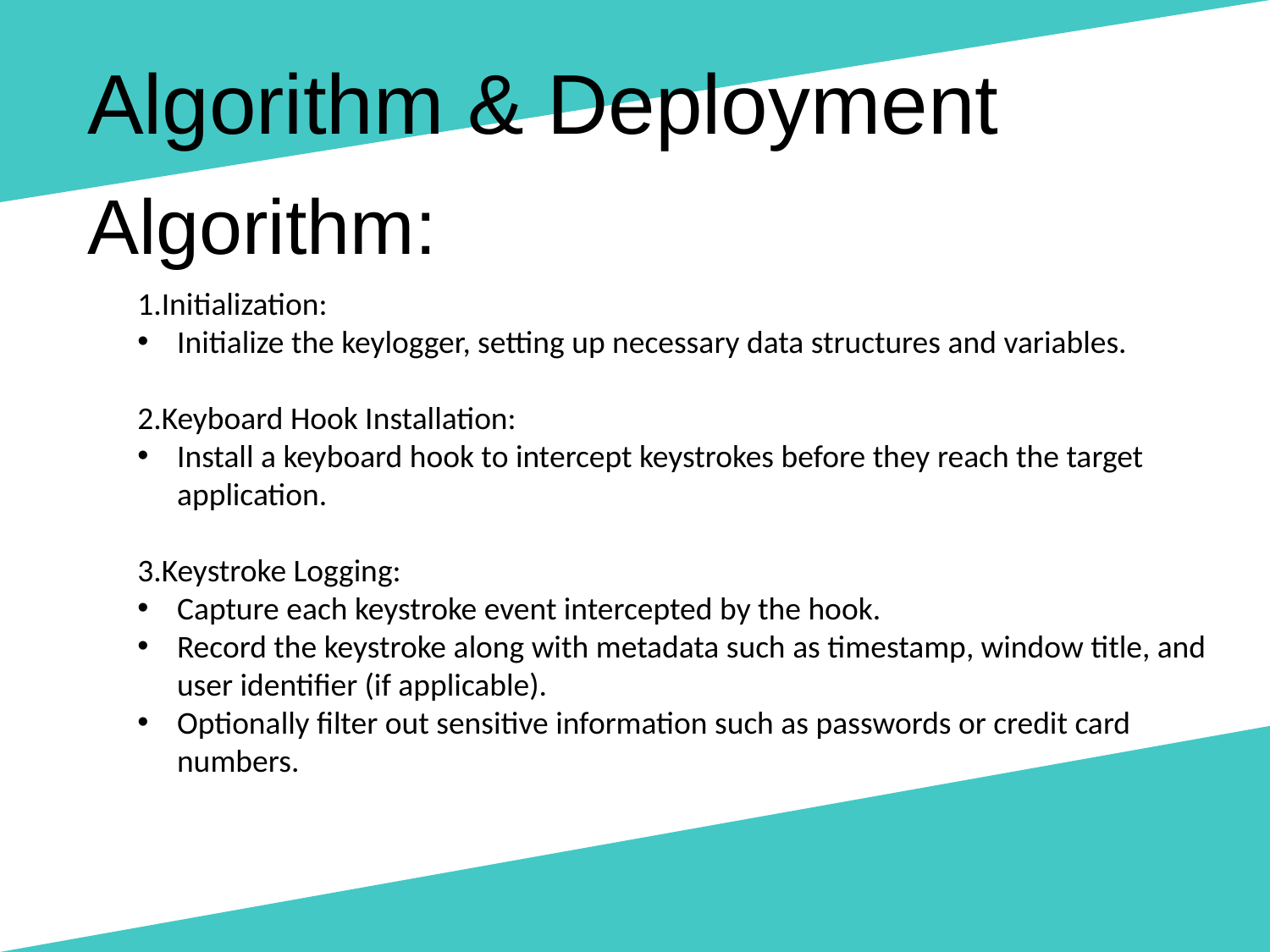

Algorithm & Deployment
Algorithm:

1.Initialization:
Initialize the keylogger, setting up necessary data structures and variables.

2.Keyboard Hook Installation:
Install a keyboard hook to intercept keystrokes before they reach the target application.

3.Keystroke Logging:
Capture each keystroke event intercepted by the hook.
Record the keystroke along with metadata such as timestamp, window title, and user identifier (if applicable).
Optionally filter out sensitive information such as passwords or credit card numbers.